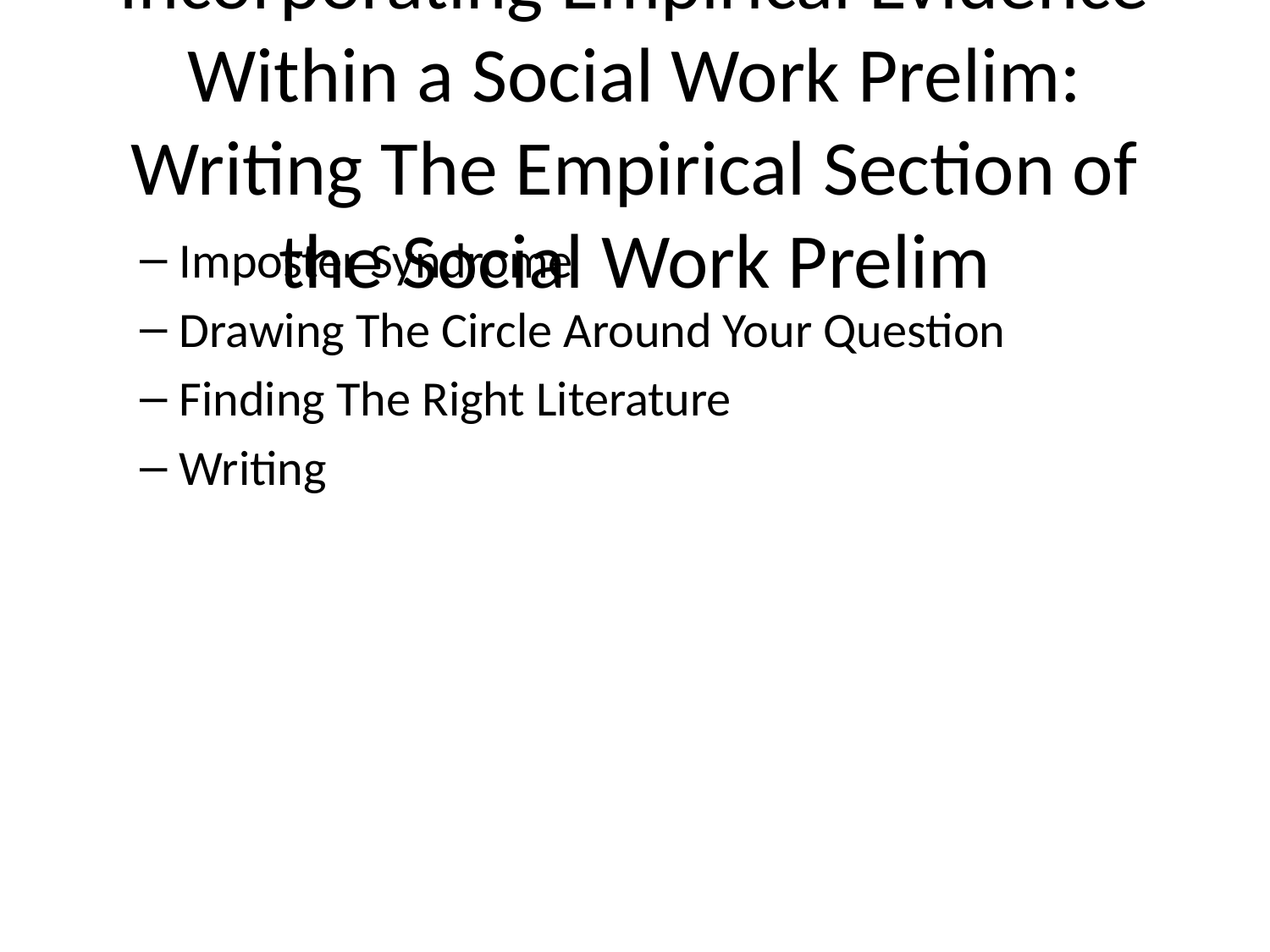

# Incorporating Empirical Evidence Within a Social Work Prelim: Writing The Empirical Section of the Social Work Prelim
Imposter Syndrome
Drawing The Circle Around Your Question
Finding The Right Literature
Writing